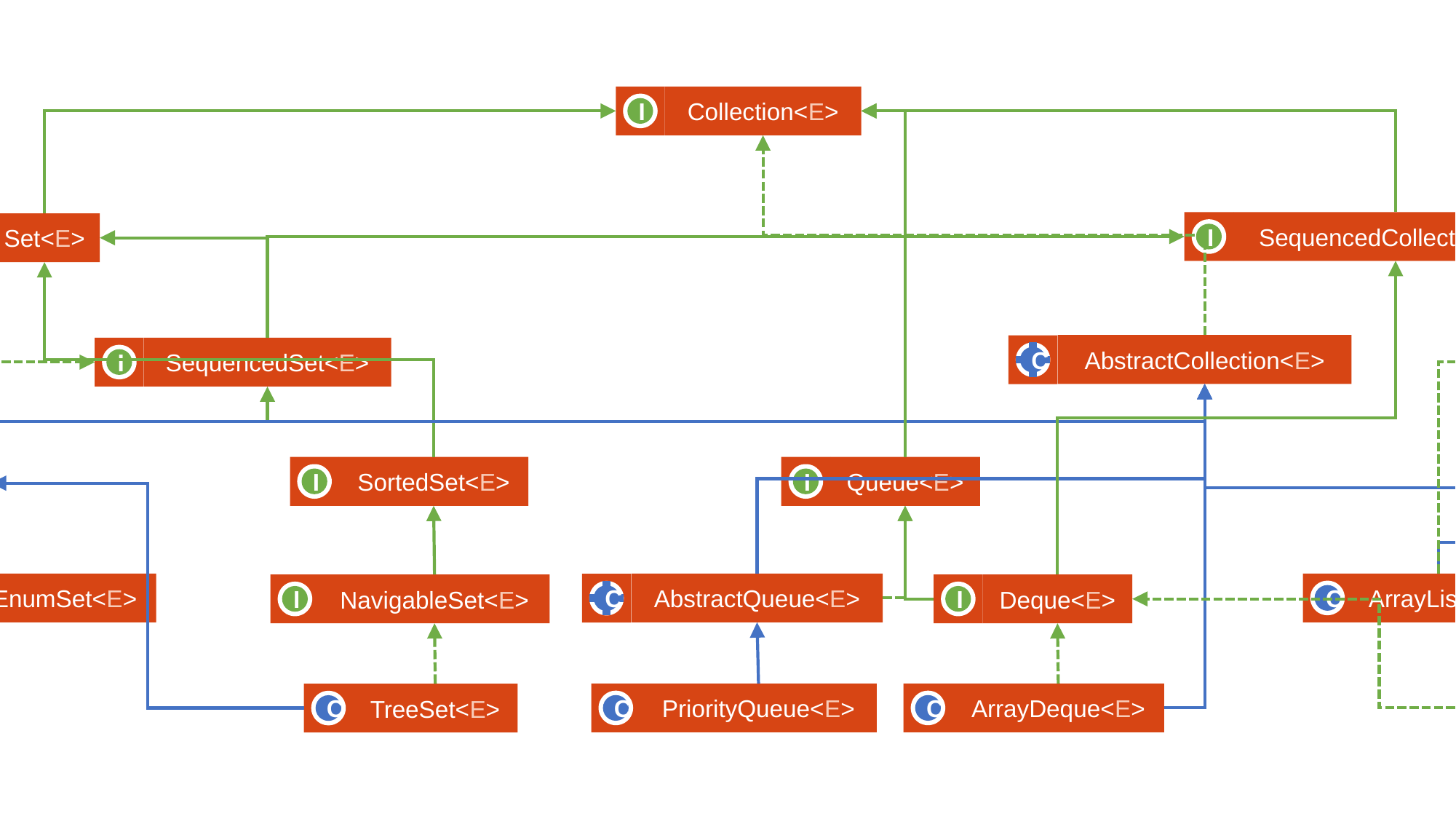

I
Collection<E>

I
SequencedCollection<E>

I
Set<E>
AbstractCollection<E>

C

I
SequencedSet<E>

I
List<E>

I
SortedSet<E>

I
Queue<E>
AbstractSet<E>

C
AbstractList<E>

C

C
Vector<E>
AbstractSequentialList<E>

C

C
HashSet<E>
EnumSet<E>

C
AbstractQueue<E>

C

C
ArrayList<E>

I
NavigableSet<E>

I
Deque<E>

C
LinkedHashSet<E>

C
PriorityQueue<E>

C
ArrayDeque<E>

C
LinkedList<E>

C
Stack<E>

C
TreeSet<E>